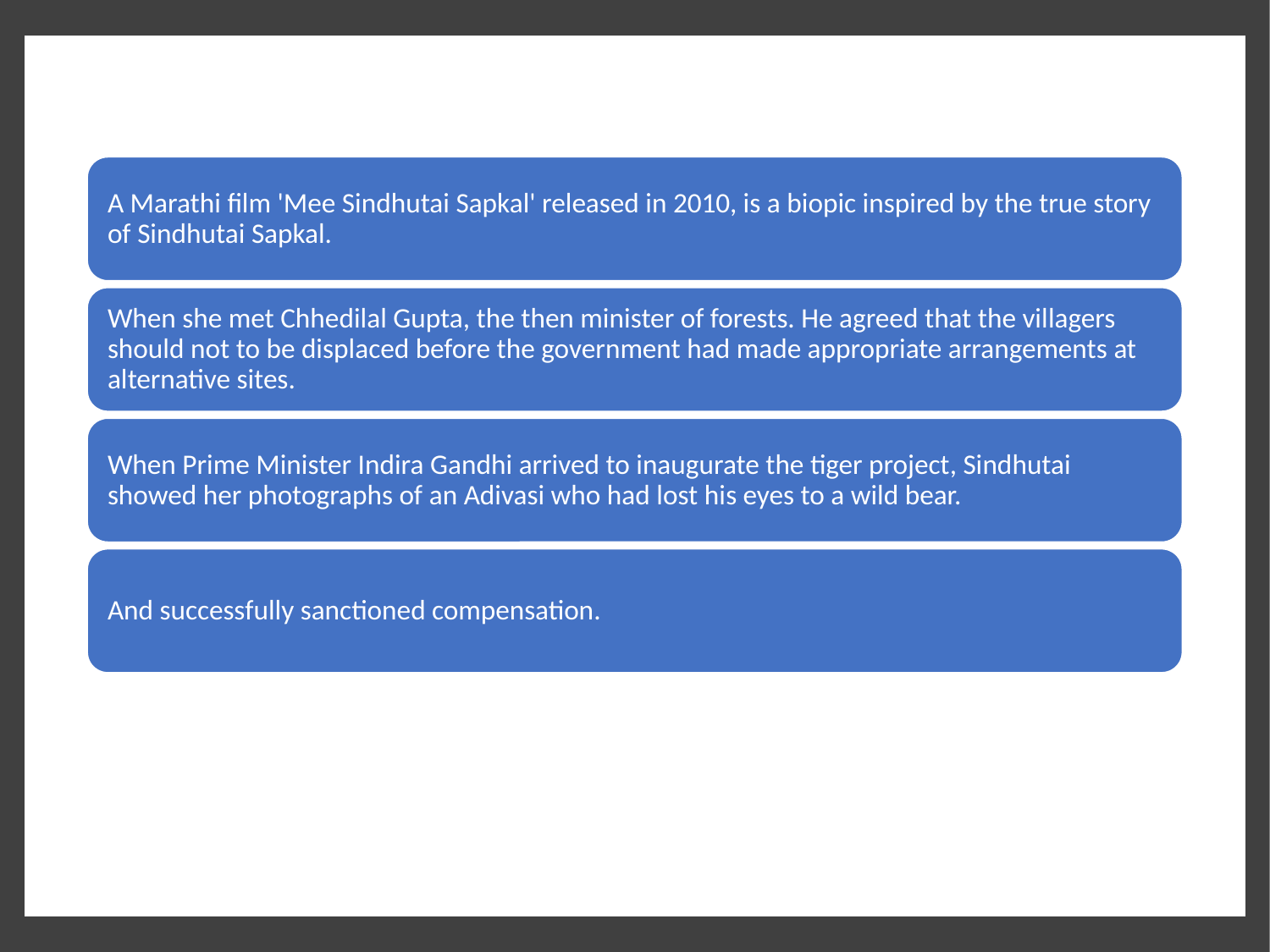

A Marathi film 'Mee Sindhutai Sapkal' released in 2010, is a biopic inspired by the true story of Sindhutai Sapkal.
When she met Chhedilal Gupta, the then minister of forests. He agreed that the villagers should not to be displaced before the government had made appropriate arrangements at alternative sites.
When Prime Minister Indira Gandhi arrived to inaugurate the tiger project, Sindhutai showed her photographs of an Adivasi who had lost his eyes to a wild bear.
And successfully sanctioned compensation.